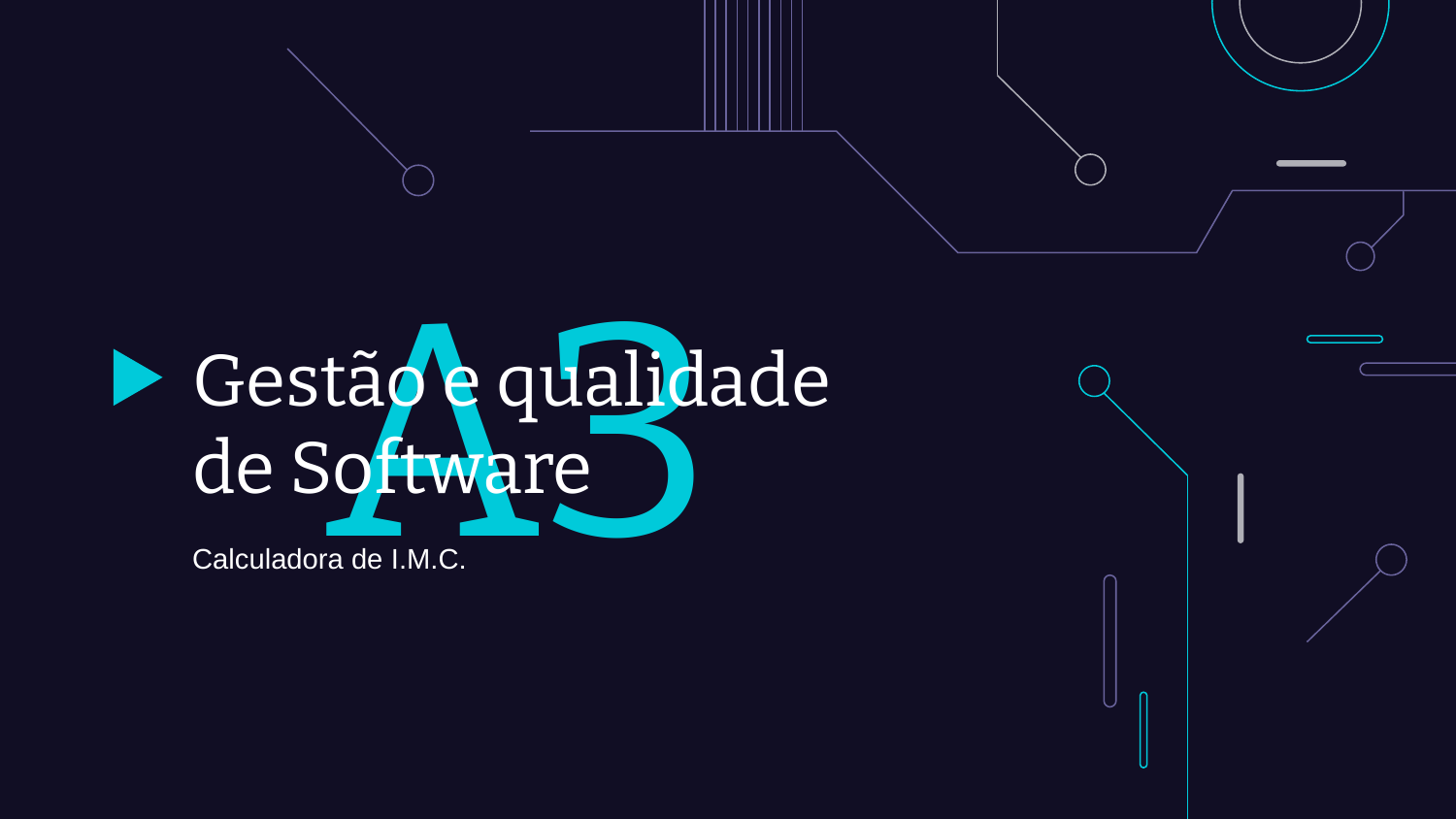

# Gestão e qualidade de Software

A3
Calculadora de I.M.C.